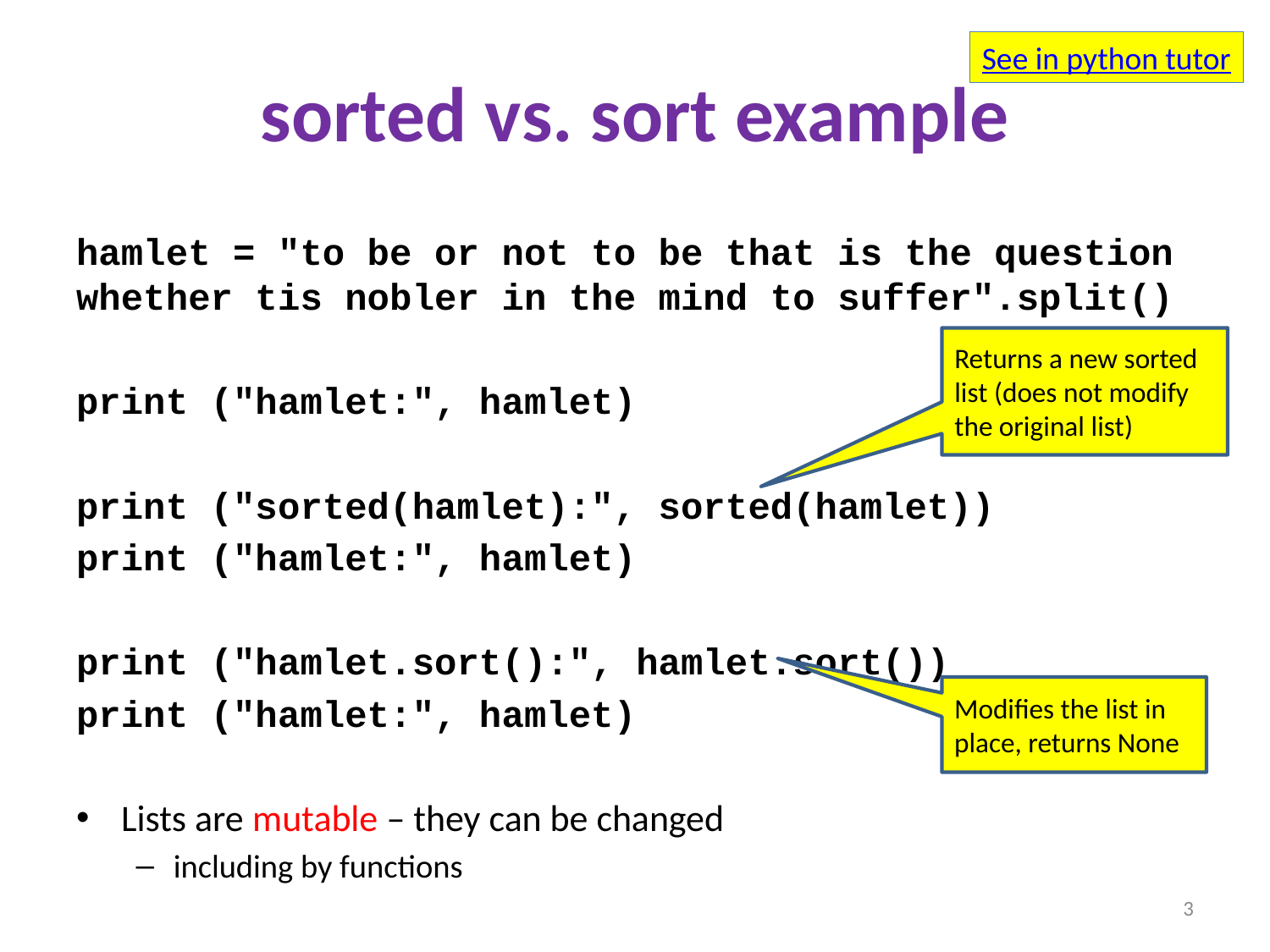

# sorted vs. sort example
See in python tutor
hamlet = "to be or not to be that is the question whether tis nobler in the mind to suffer".split()

print ("hamlet:", hamlet)

print ("sorted(hamlet):", sorted(hamlet))
print ("hamlet:", hamlet)

print ("hamlet.sort():", hamlet.sort())
print ("hamlet:", hamlet)

Lists are mutable – they can be changed
including by functions

Returns a new sorted list (does not modify the original list)
Modifies the list in place, returns None
3